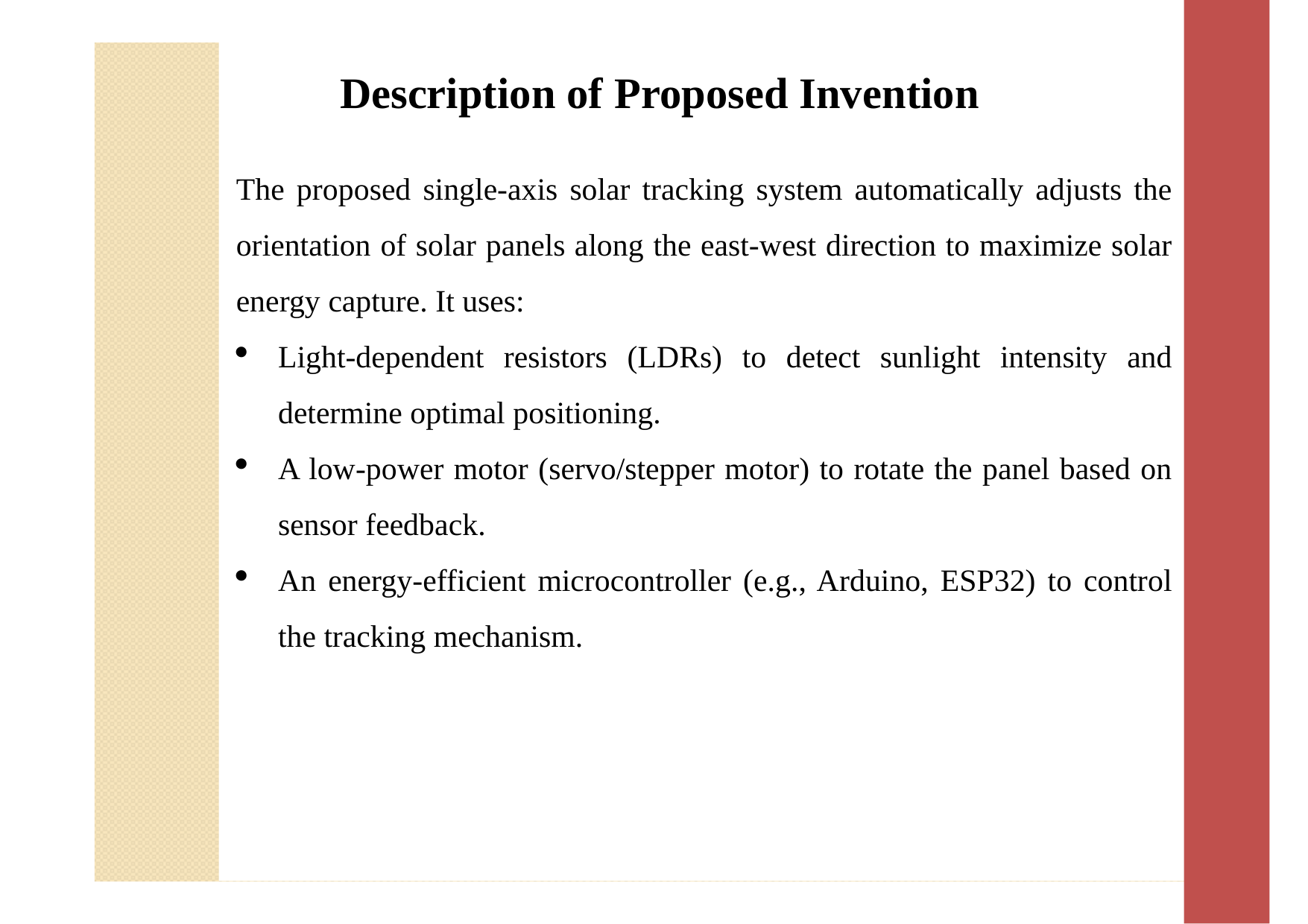

Description of Proposed Invention
The proposed single-axis solar tracking system automatically adjusts the orientation of solar panels along the east-west direction to maximize solar energy capture. It uses:
Light-dependent resistors (LDRs) to detect sunlight intensity and determine optimal positioning.
A low-power motor (servo/stepper motor) to rotate the panel based on sensor feedback.
An energy-efficient microcontroller (e.g., Arduino, ESP32) to control the tracking mechanism.